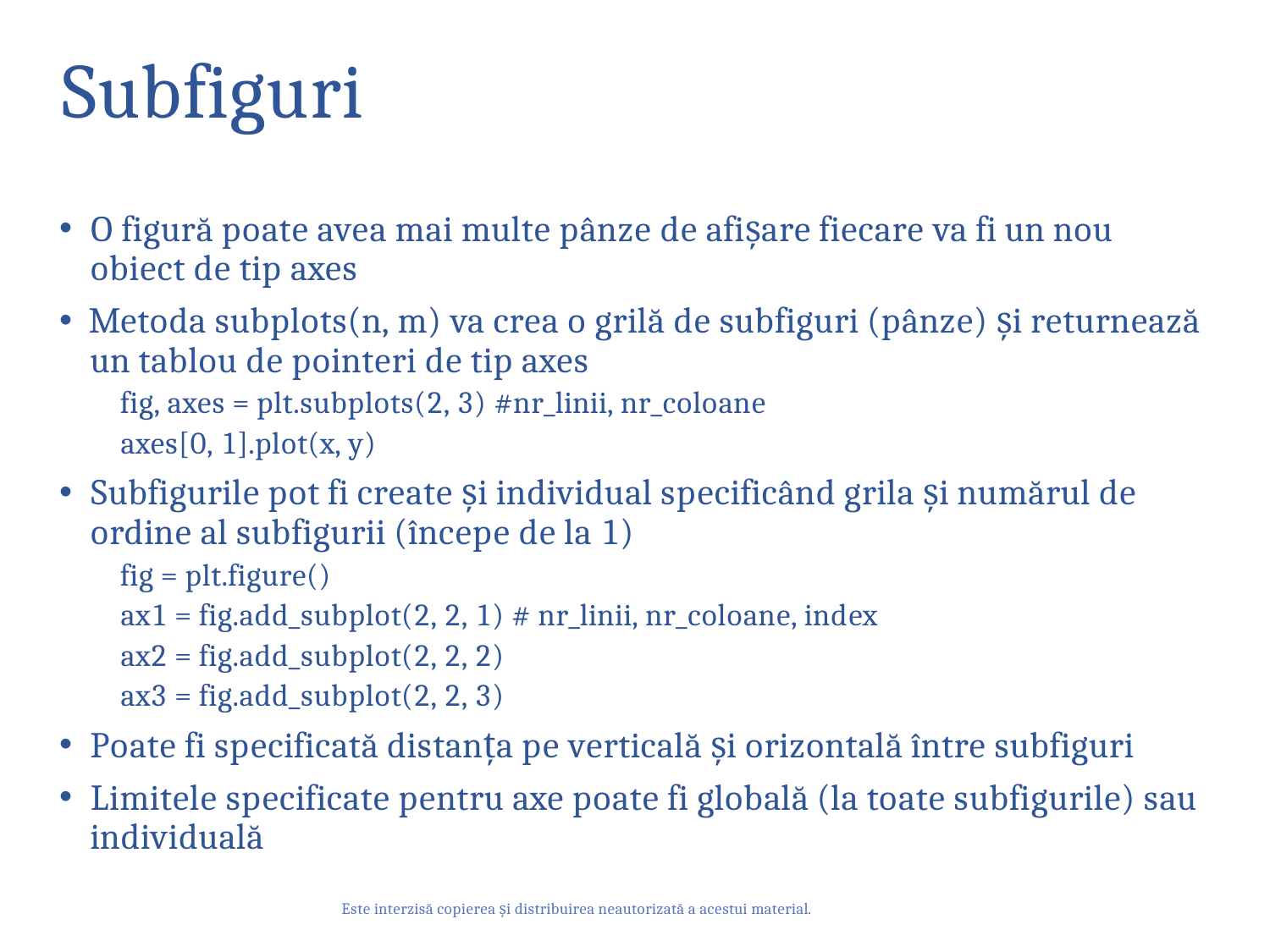

# Subfiguri
O figură poate avea mai multe pânze de afișare fiecare va fi un nou obiect de tip axes
Metoda subplots(n, m) va crea o grilă de subfiguri (pânze) și returnează un tablou de pointeri de tip axes
fig, axes = plt.subplots(2, 3) #nr_linii, nr_coloane
axes[0, 1].plot(x, y)
Subfigurile pot fi create și individual specificând grila și numărul de ordine al subfigurii (începe de la 1)
fig = plt.figure()
ax1 = fig.add_subplot(2, 2, 1) # nr_linii, nr_coloane, index
ax2 = fig.add_subplot(2, 2, 2)
ax3 = fig.add_subplot(2, 2, 3)
Poate fi specificată distanța pe verticală și orizontală între subfiguri
Limitele specificate pentru axe poate fi globală (la toate subfigurile) sau  individuală